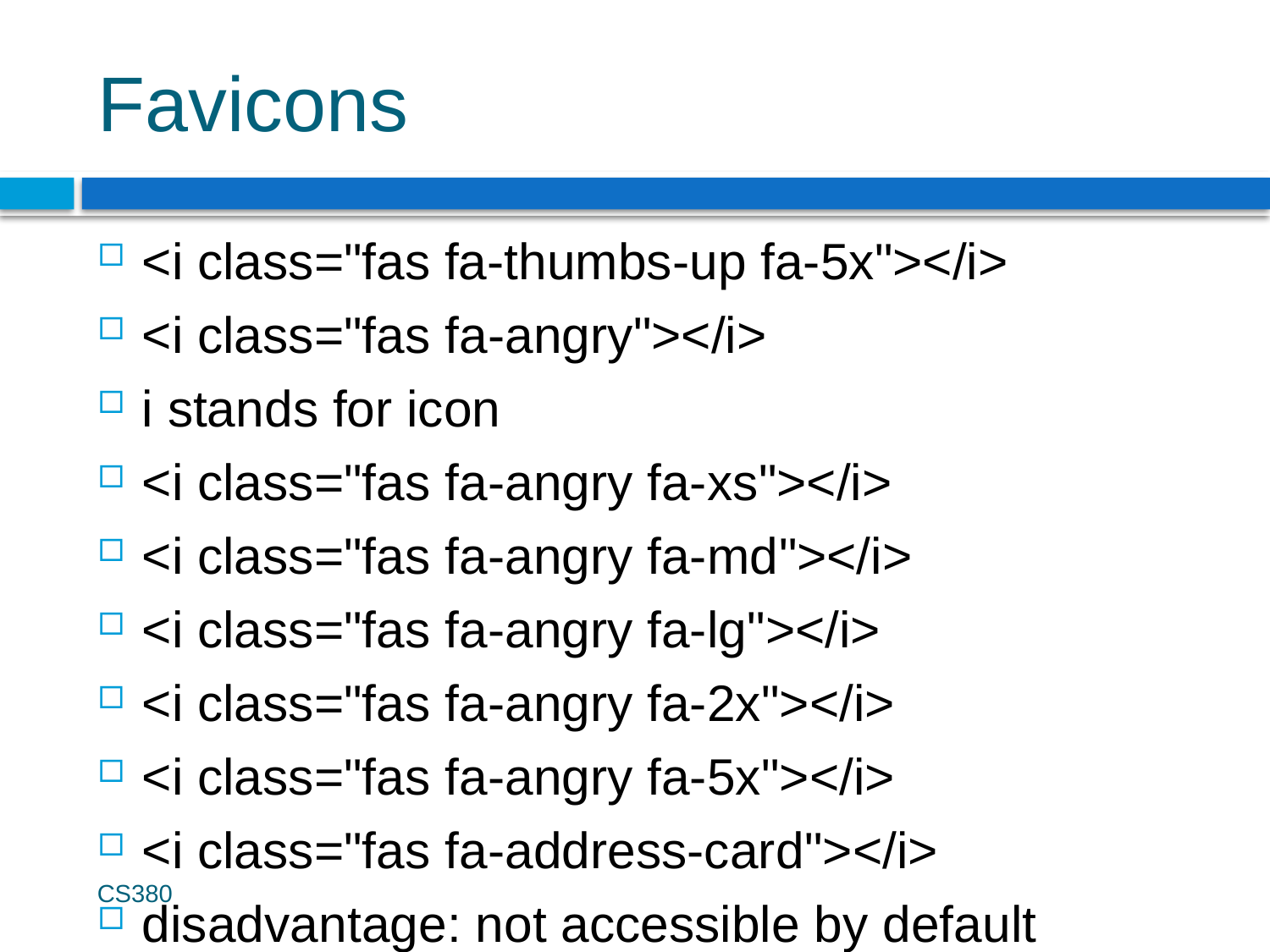

# Favicons
49
<i class="fas fa-thumbs-up fa-5x"></i>
<i class="fas fa-angry"></i>
i stands for icon
<i class="fas fa-angry fa-xs"></i>
<i class="fas fa-angry fa-md"></i>
<i class="fas fa-angry fa-lg"></i>
<i class="fas fa-angry fa-2x"></i>
<i class="fas fa-angry fa-5x"></i>
<i class="fas fa-address-card"></i>
disadvantage: not accessible by default
CS380